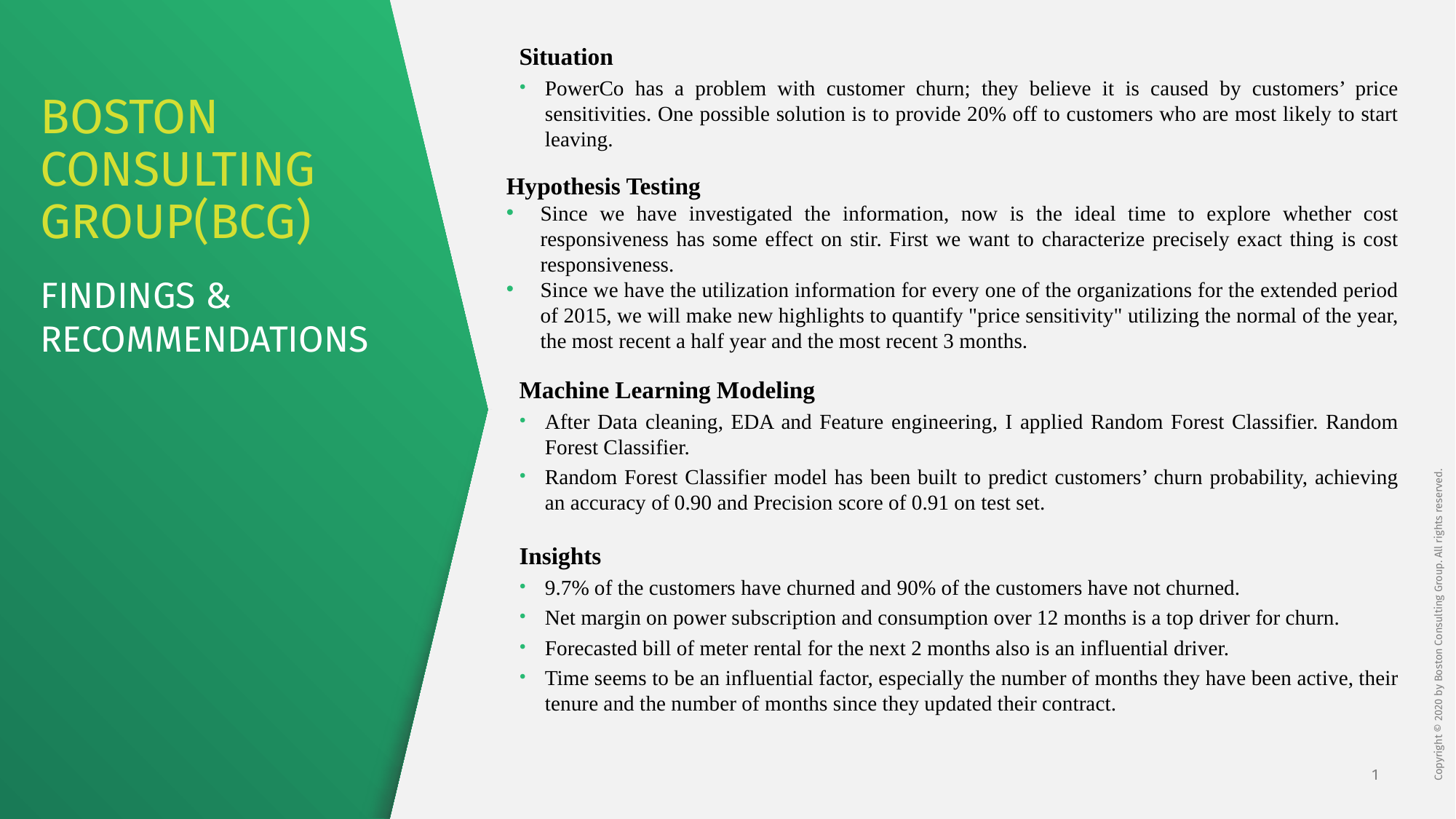

Situation
PowerCo has a problem with customer churn; they believe it is caused by customers’ price sensitivities. One possible solution is to provide 20% off to customers who are most likely to start leaving.

Hypothesis Testing
Since we have investigated the information, now is the ideal time to explore whether cost responsiveness has some effect on stir. First we want to characterize precisely exact thing is cost responsiveness.
Since we have the utilization information for every one of the organizations for the extended period of 2015, we will make new highlights to quantify "price sensitivity" utilizing the normal of the year, the most recent a half year and the most recent 3 months.

Machine Learning Modeling
After Data cleaning, EDA and Feature engineering, I applied Random Forest Classifier. Random Forest Classifier.
Random Forest Classifier model has been built to predict customers’ churn probability, achieving an accuracy of 0.90 and Precision score of 0.91 on test set.

Insights
9.7% of the customers have churned and 90% of the customers have not churned.
Net margin on power subscription and consumption over 12 months is a top driver for churn.
Forecasted bill of meter rental for the next 2 months also is an influential driver.
Time seems to be an influential factor, especially the number of months they have been active, their tenure and the number of months since they updated their contract.

# BOSTON CONSULTING GROUP(BCG)
FINDINGS & RECOMMENDATIONS